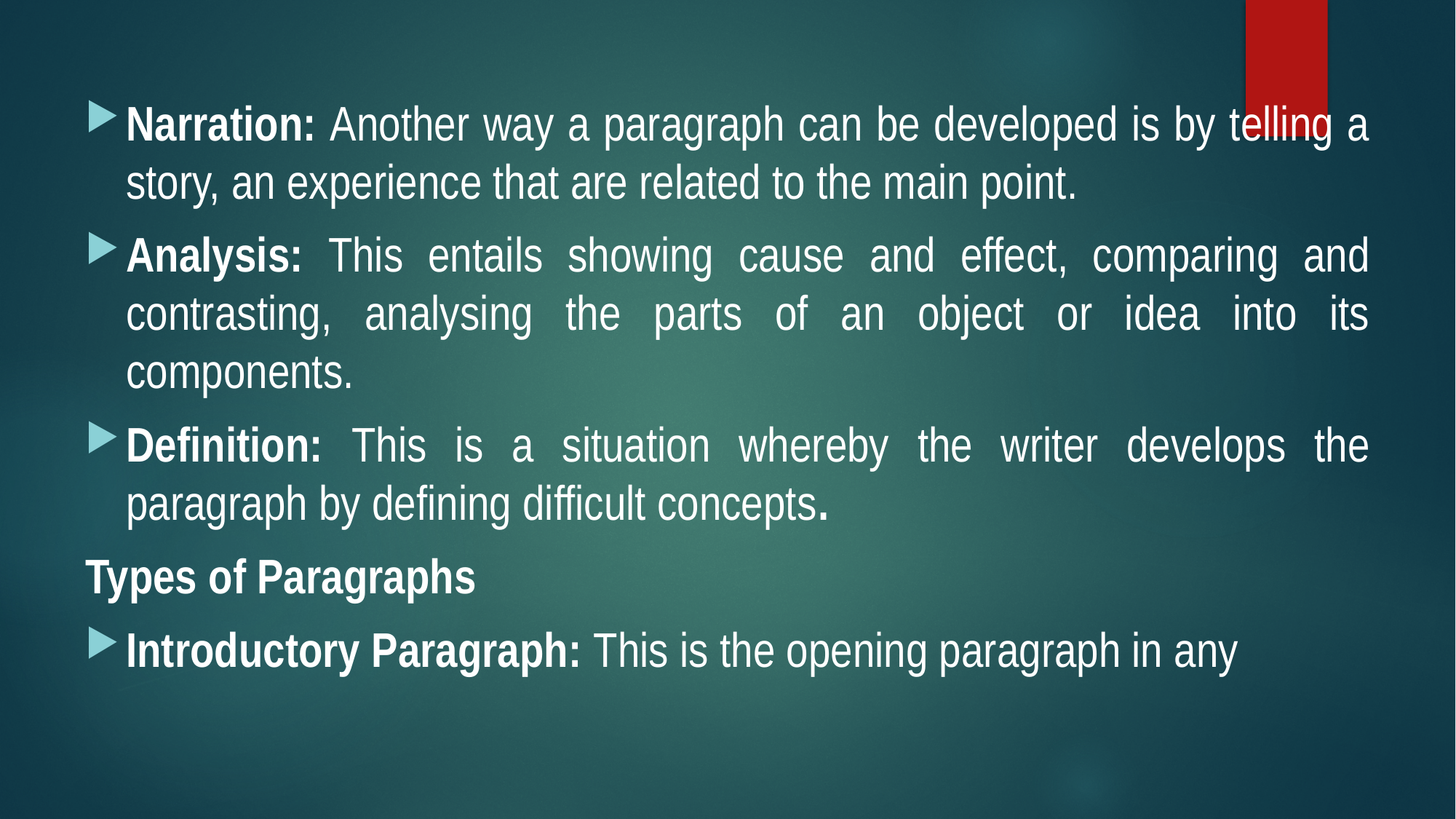

Narration: Another way a paragraph can be developed is by telling a story, an experience that are related to the main point.
Analysis: This entails showing cause and effect, comparing and contrasting, analysing the parts of an object or idea into its components.
Definition: This is a situation whereby the writer develops the paragraph by defining difficult concepts.
Types of Paragraphs
Introductory Paragraph: This is the opening paragraph in any